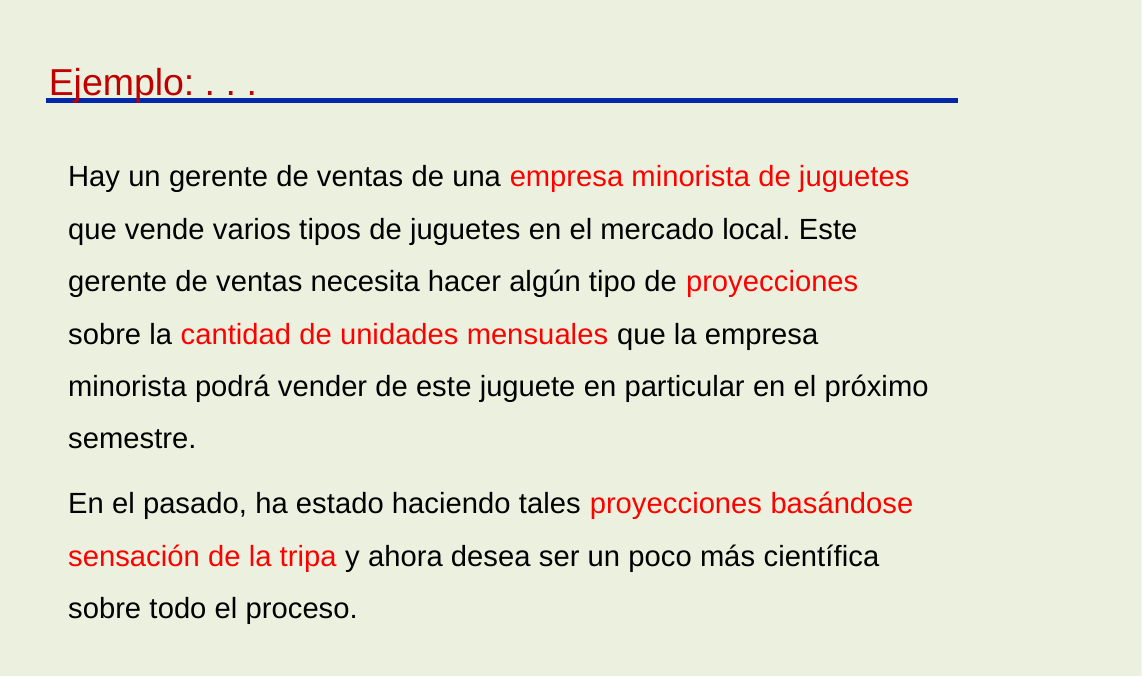

Ejemplo: . . .
Hay un gerente de ventas de una empresa minorista de juguetes que vende varios tipos de juguetes en el mercado local. Este gerente de ventas necesita hacer algún tipo de proyecciones sobre la cantidad de unidades mensuales que la empresa minorista podrá vender de este juguete en particular en el próximo semestre.
En el pasado, ha estado haciendo tales proyecciones basándose sensación de la tripa y ahora desea ser un poco más científica sobre todo el proceso.